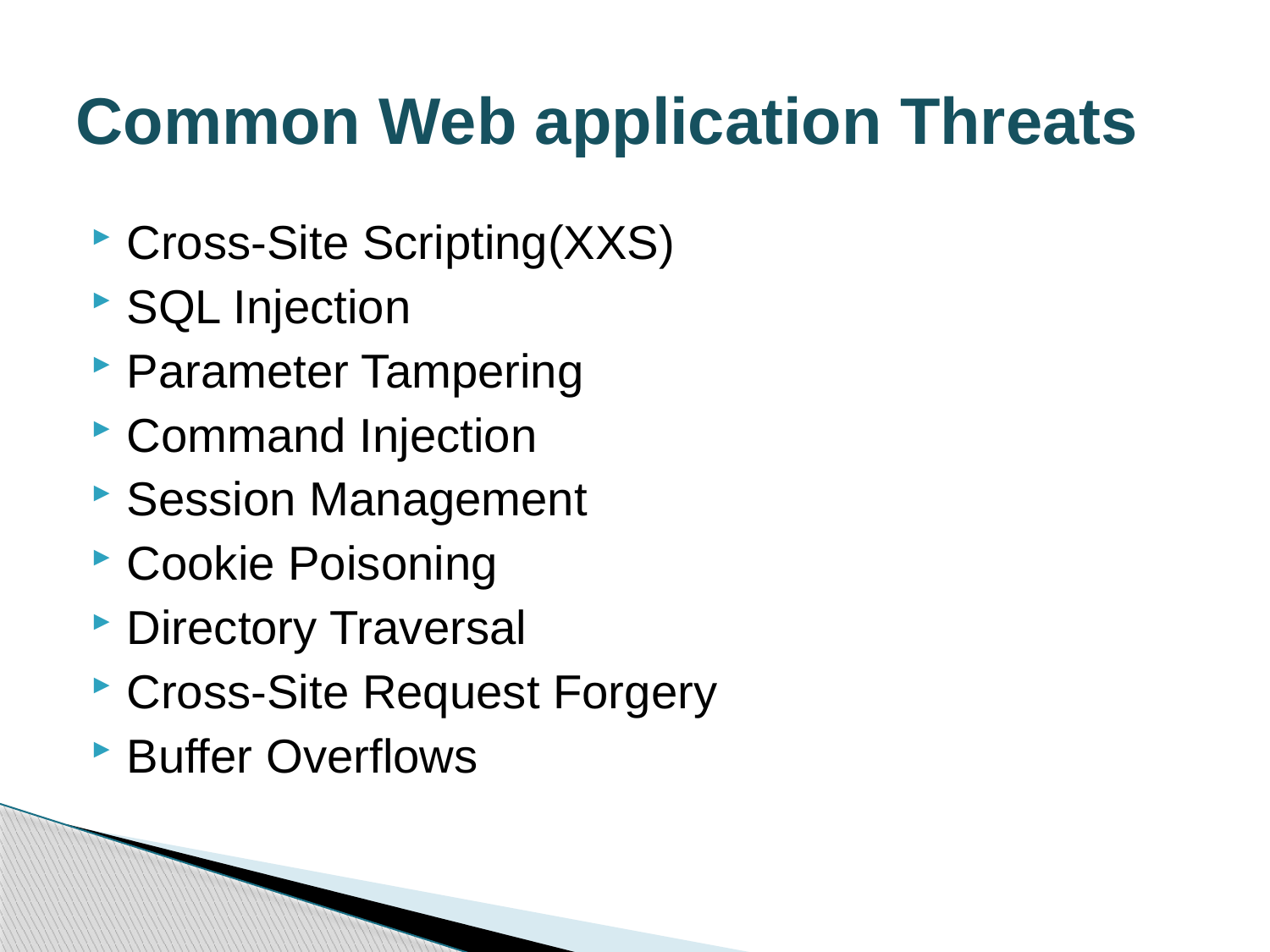

# Common Web application Threats
Cross-Site Scripting(XXS)
SQL Injection
Parameter Tampering
Command Injection
Session Management
Cookie Poisoning
Directory Traversal
Cross-Site Request Forgery
Buffer Overflows